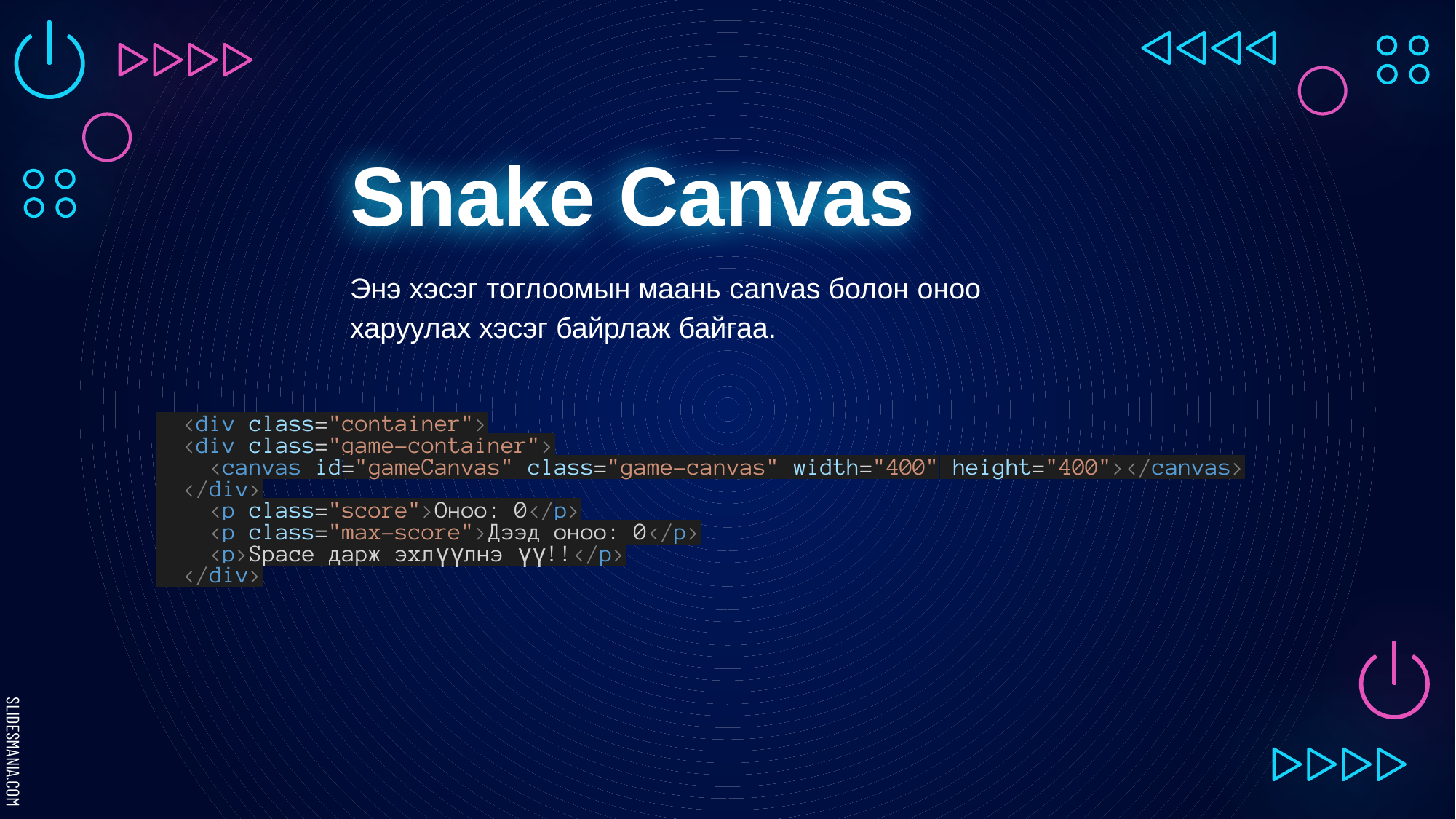

# Snake Canvas
Энэ хэсэг тоглоомын маань canvas болон оноо харуулах хэсэг байрлаж байгаа.
  <div class="container">
  <div class="game-container">
    <canvas id="gameCanvas" class="game-canvas" width="400" height="400"></canvas>
  </div>
    <p class="score">Оноо: 0</p>
    <p class="max-score">Дээд оноо: 0</p>
    <p>Space дарж эхлүүлнэ үү!!</p>
  </div>